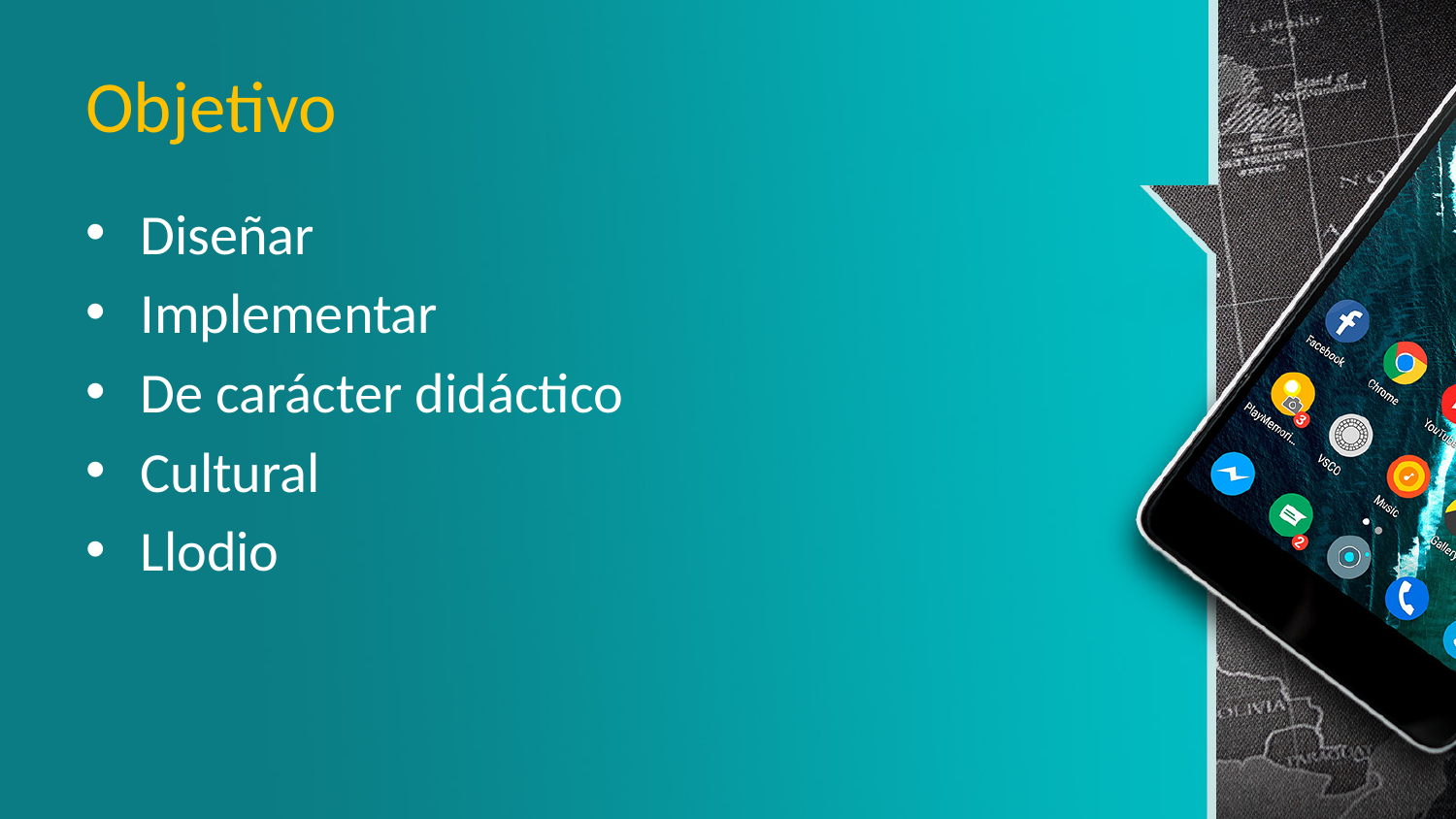

Objetivo
Diseñar
Implementar
De carácter didáctico
Cultural
Llodio